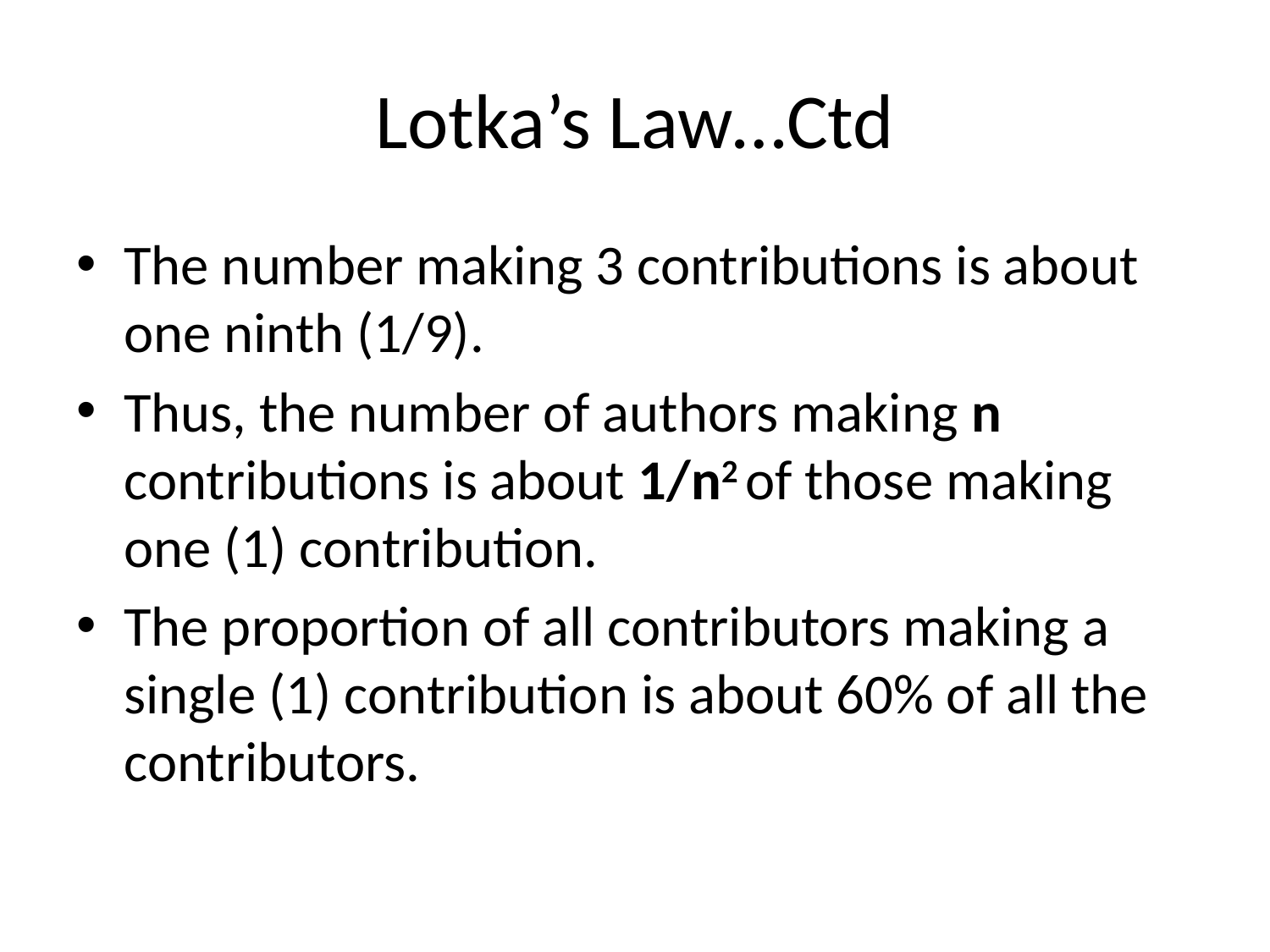

# Lotka’s Law…Ctd
The number making 3 contributions is about one ninth (1/9).
Thus, the number of authors making n contributions is about 1/n2 of those making one (1) contribution.
The proportion of all contributors making a single (1) contribution is about 60% of all the contributors.